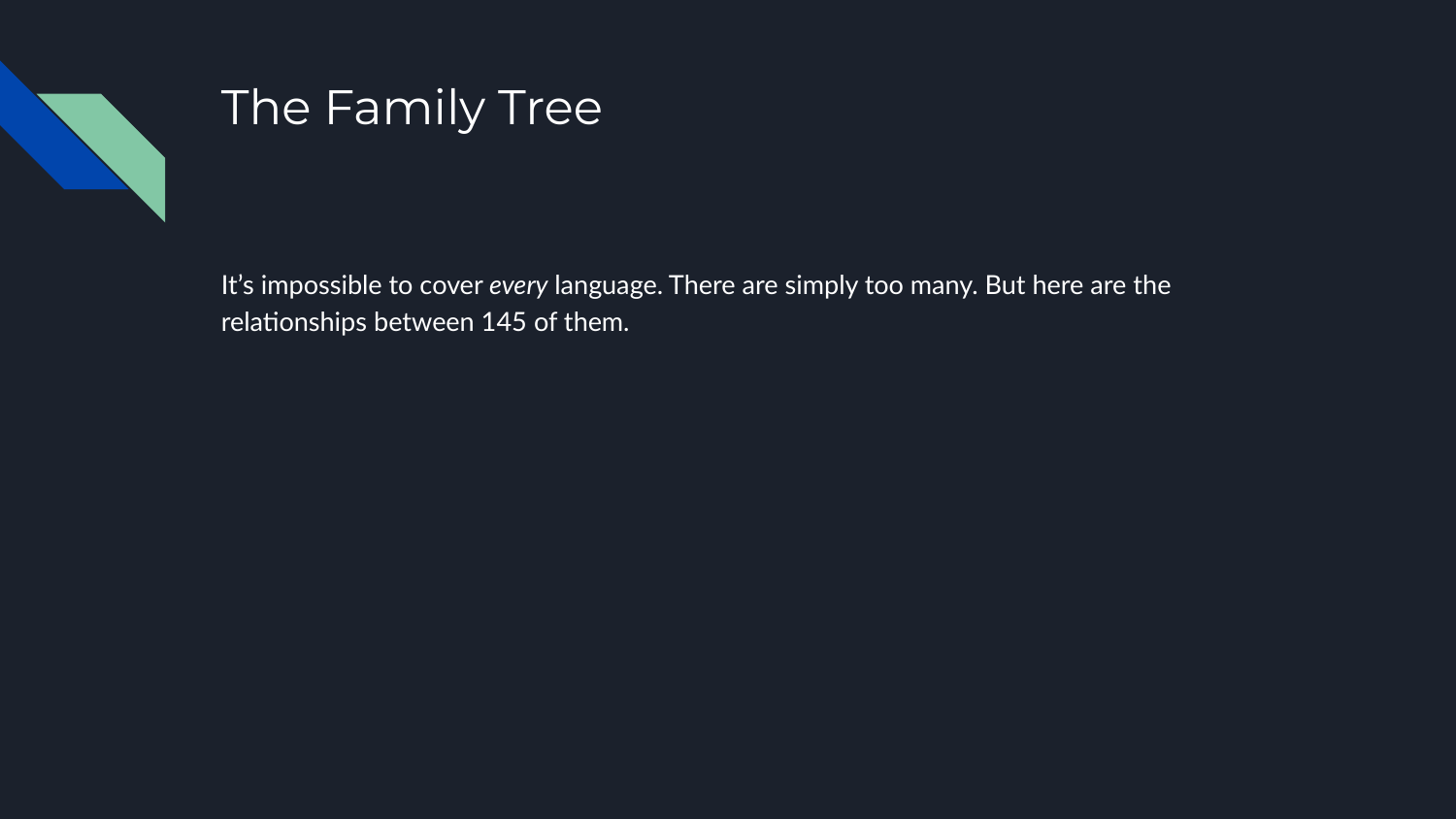

# The Family Tree
It’s impossible to cover every language. There are simply too many. But here are the relationships between 145 of them.